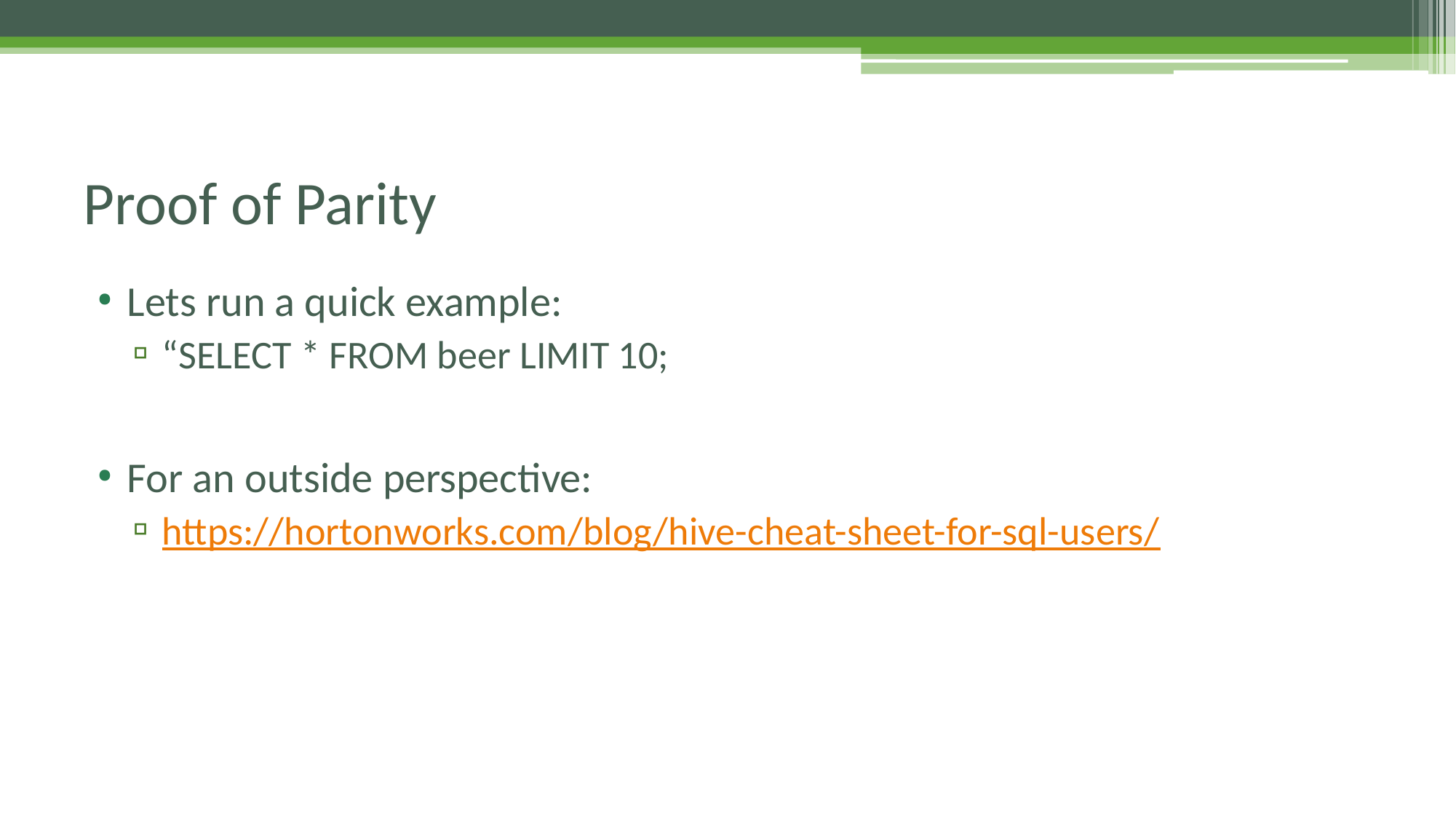

# Proof of Parity
Lets run a quick example:
“SELECT * FROM beer LIMIT 10;

For an outside perspective:
https://hortonworks.com/blog/hive-cheat-sheet-for-sql-users/